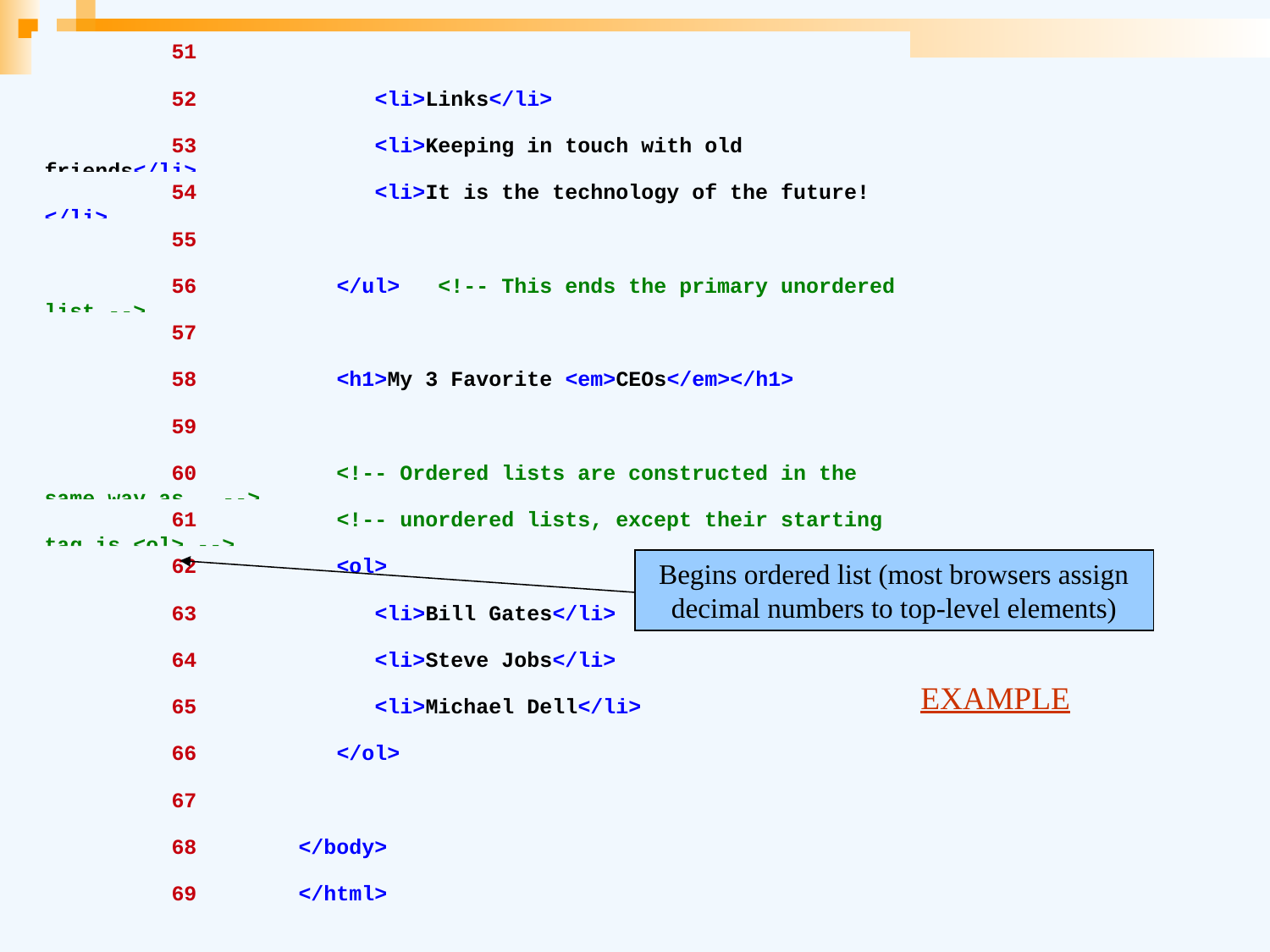

51

	52	      <li>Links</li>

	53	      <li>Keeping in touch with old friends</li>

	54	      <li>It is the technology of the future!</li>

	55

	56	   </ul>   <!-- This ends the primary unordered list -->

	57

	58	   <h1>My 3 Favorite <em>CEOs</em></h1>

	59

	60	   <!-- Ordered lists are constructed in the same way as   -->

	61	   <!-- unordered lists, except their starting tag is <ol> -->

	62	   <ol>

	63	      <li>Bill Gates</li>

	64	      <li>Steve Jobs</li>

	65	      <li>Michael Dell</li>

	66	   </ol>

	67

	68	</body>

	69	</html>

Begins ordered list (most browsers assign decimal numbers to top-level elements)
EXAMPLE